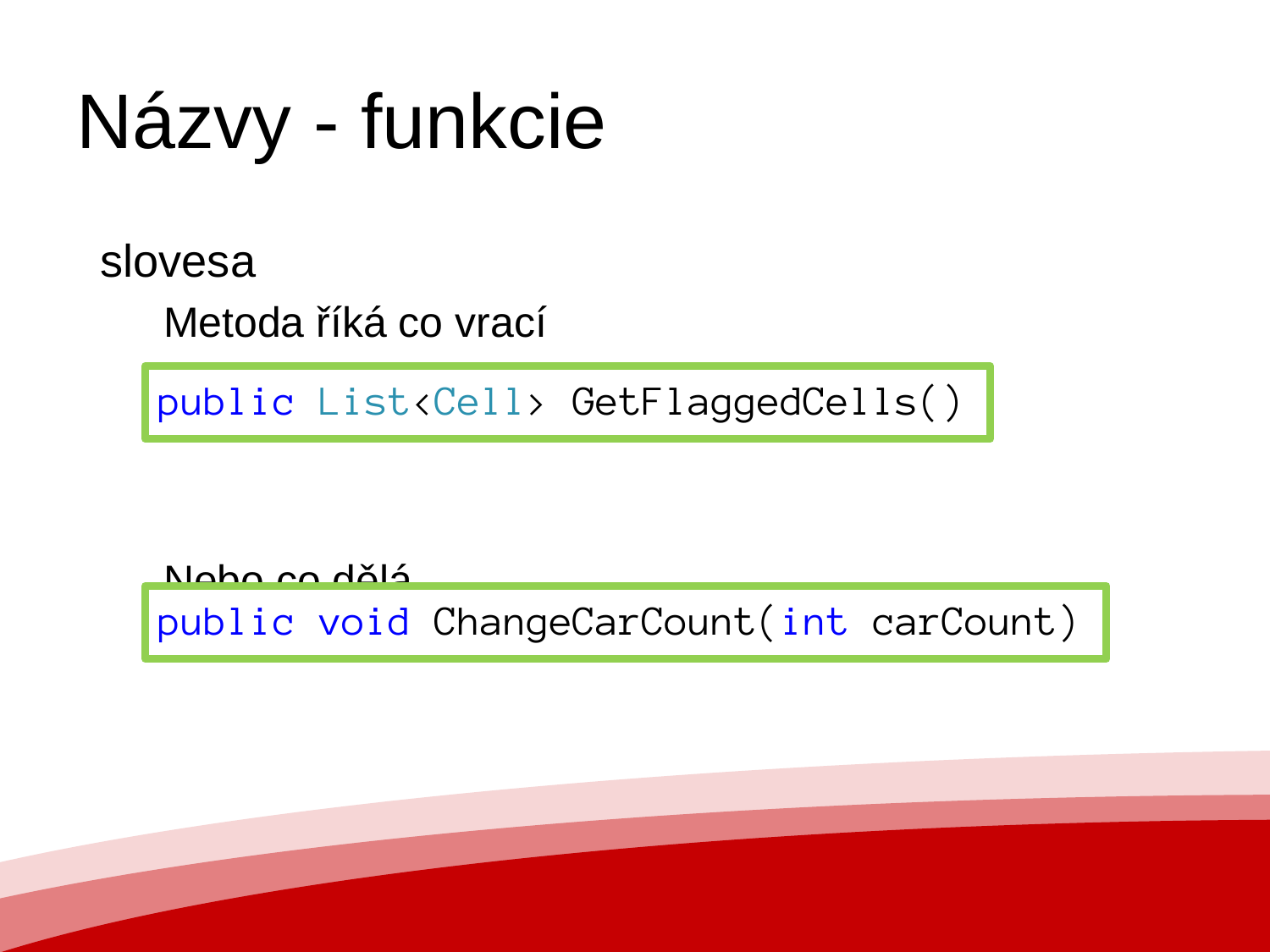

# Názvy - funkcie
slovesa
Metoda říká co vrací

Nebo co dělá

public List<Cell> GetFlaggedCells()
public void ChangeCarCount(int carCount)